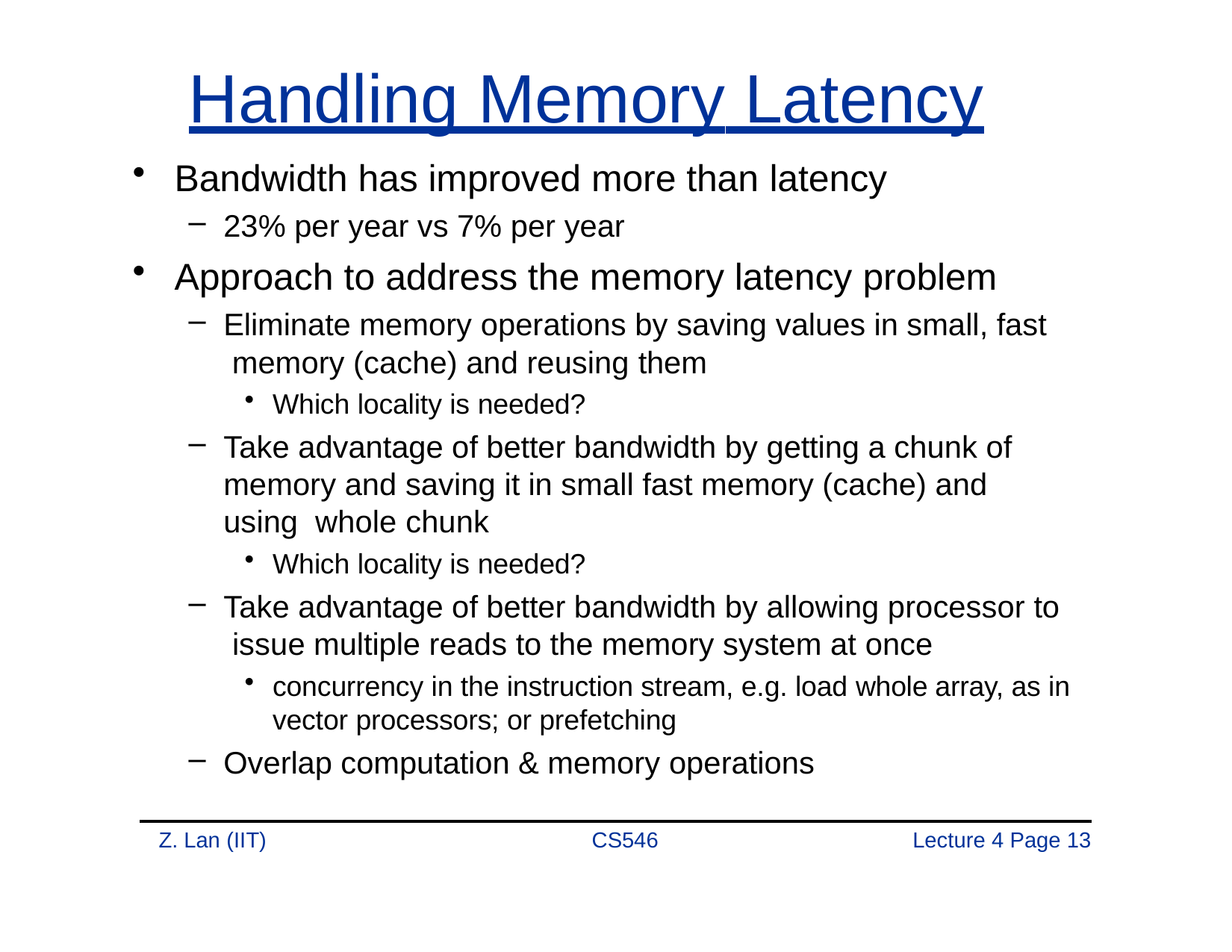

# Handling Memory Latency
Bandwidth has improved more than latency
23% per year vs 7% per year
Approach to address the memory latency problem
Eliminate memory operations by saving values in small, fast  memory (cache) and reusing them
Which locality is needed?
Take advantage of better bandwidth by getting a chunk of  memory and saving it in small fast memory (cache) and using  whole chunk
Which locality is needed?
Take advantage of better bandwidth by allowing processor to  issue multiple reads to the memory system at once
concurrency in the instruction stream, e.g. load whole array, as in  vector processors; or prefetching
Overlap computation & memory operations

Z. Lan (IIT)
CS546
Lecture 4 Page 13